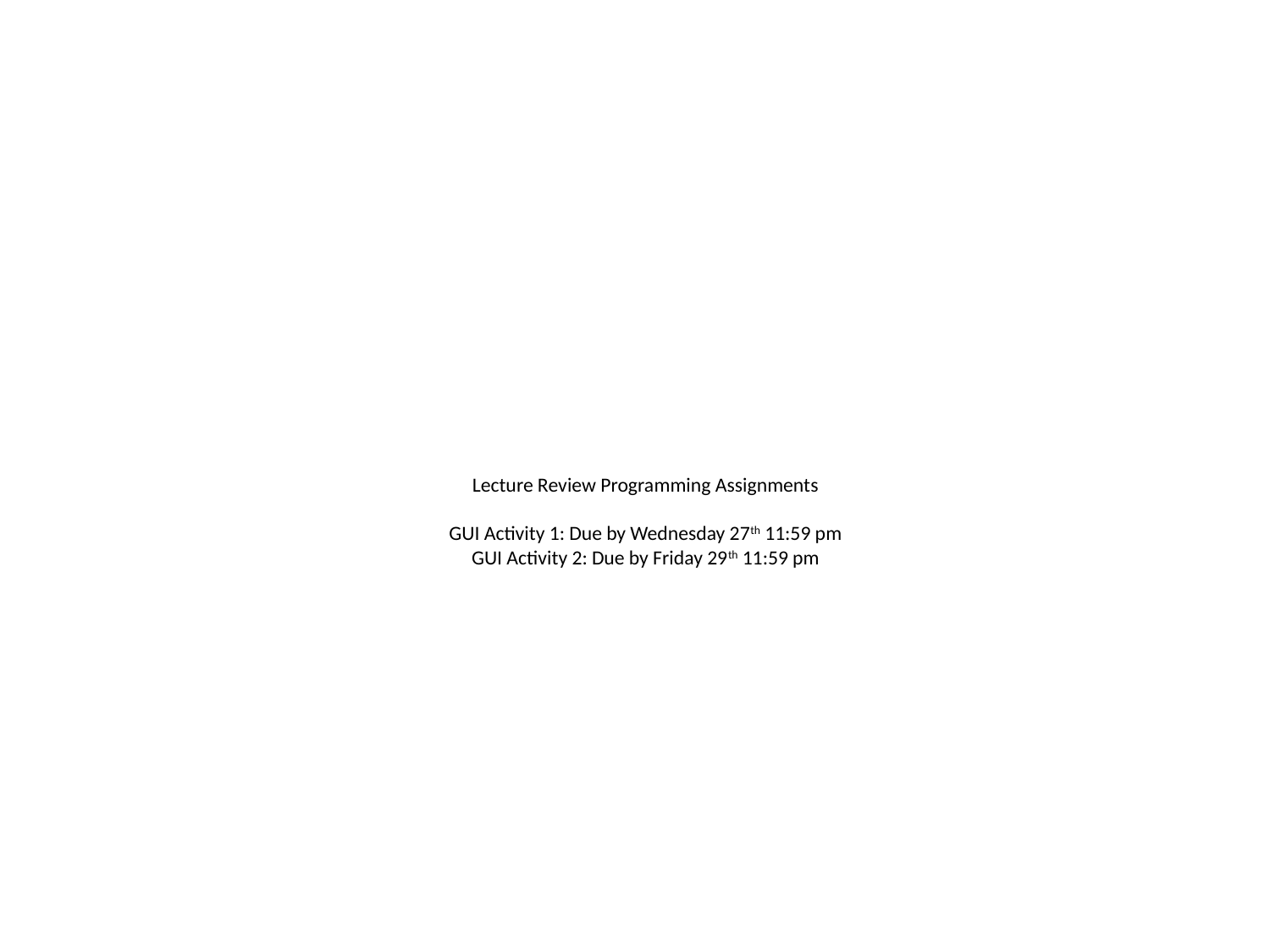

# Lecture Review Programming Assignments GUI Activity 1: Due by Wednesday 27th 11:59 pm GUI Activity 2: Due by Friday 29th 11:59 pm